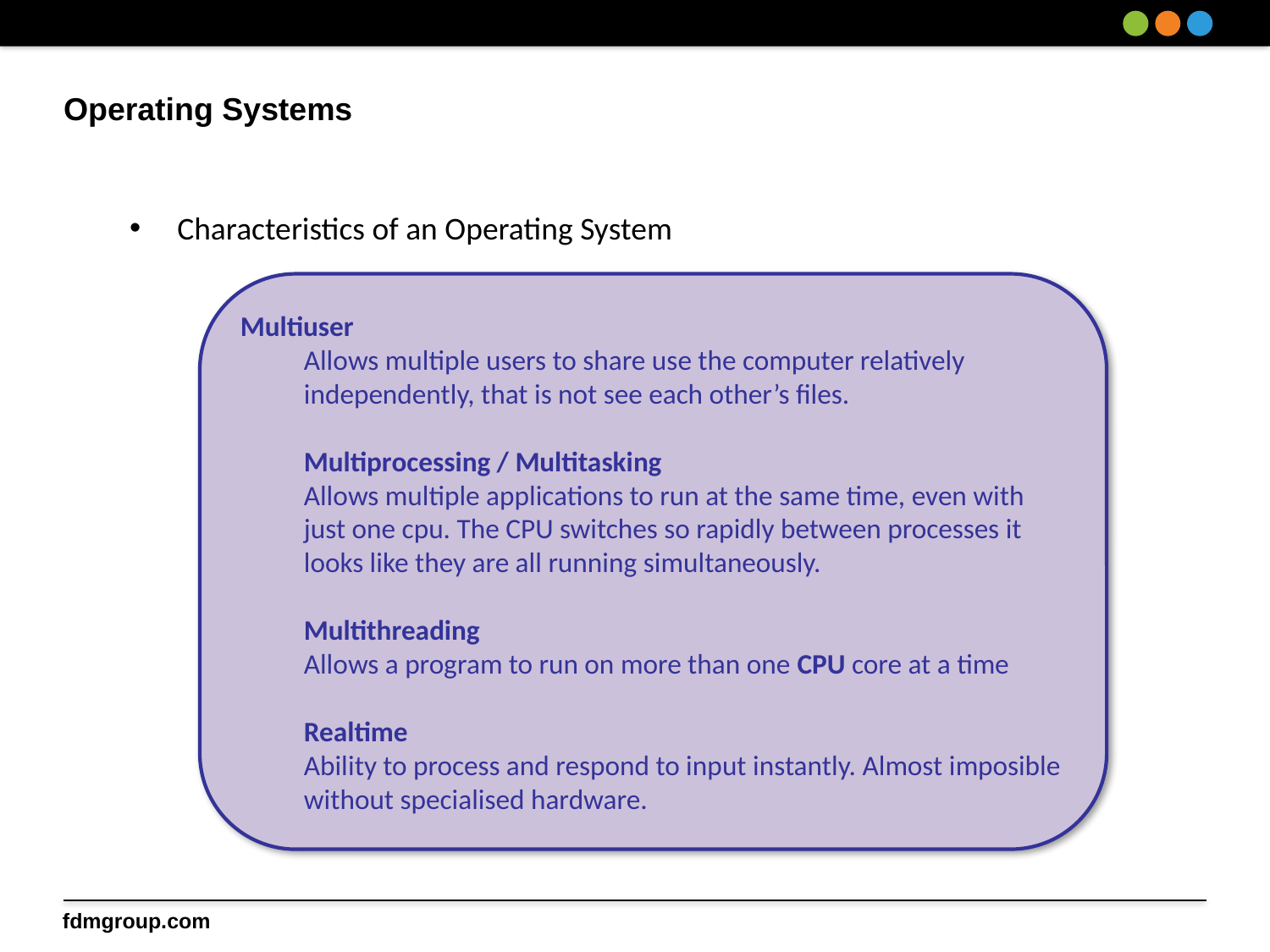

# Operating Systems
Characteristics of an Operating System

Multiuser
Allows multiple users to share use the computer relatively independently, that is not see each other’s files.

Multiprocessing / Multitasking
Allows multiple applications to run at the same time, even with just one cpu. The CPU switches so rapidly between processes it looks like they are all running simultaneously.

Multithreading
Allows a program to run on more than one CPU core at a time

Realtime
Ability to process and respond to input instantly. Almost imposible without specialised hardware.